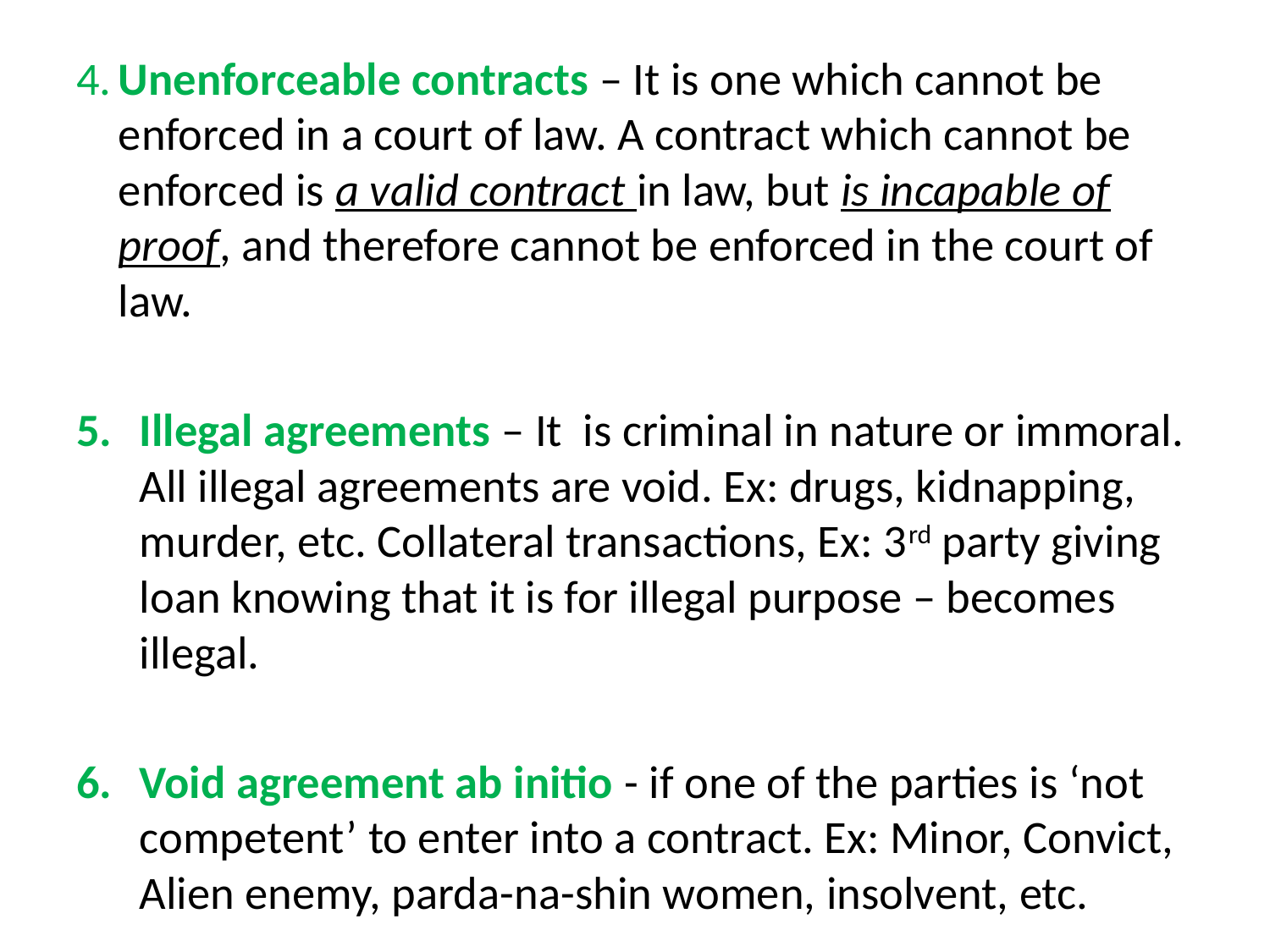

4.	Unenforceable contracts – It is one which cannot be enforced in a court of law. A contract which cannot be enforced is a valid contract in law, but is incapable of proof, and therefore cannot be enforced in the court of law.

Illegal agreements – It  is criminal in nature or immoral. All illegal agreements are void. Ex: drugs, kidnapping, murder, etc. Collateral transactions, Ex: 3rd party giving loan knowing that it is for illegal purpose – becomes illegal.

Void agreement ab initio - if one of the parties is ‘not competent’ to enter into a contract. Ex: Minor, Convict, Alien enemy, parda-na-shin women, insolvent, etc.